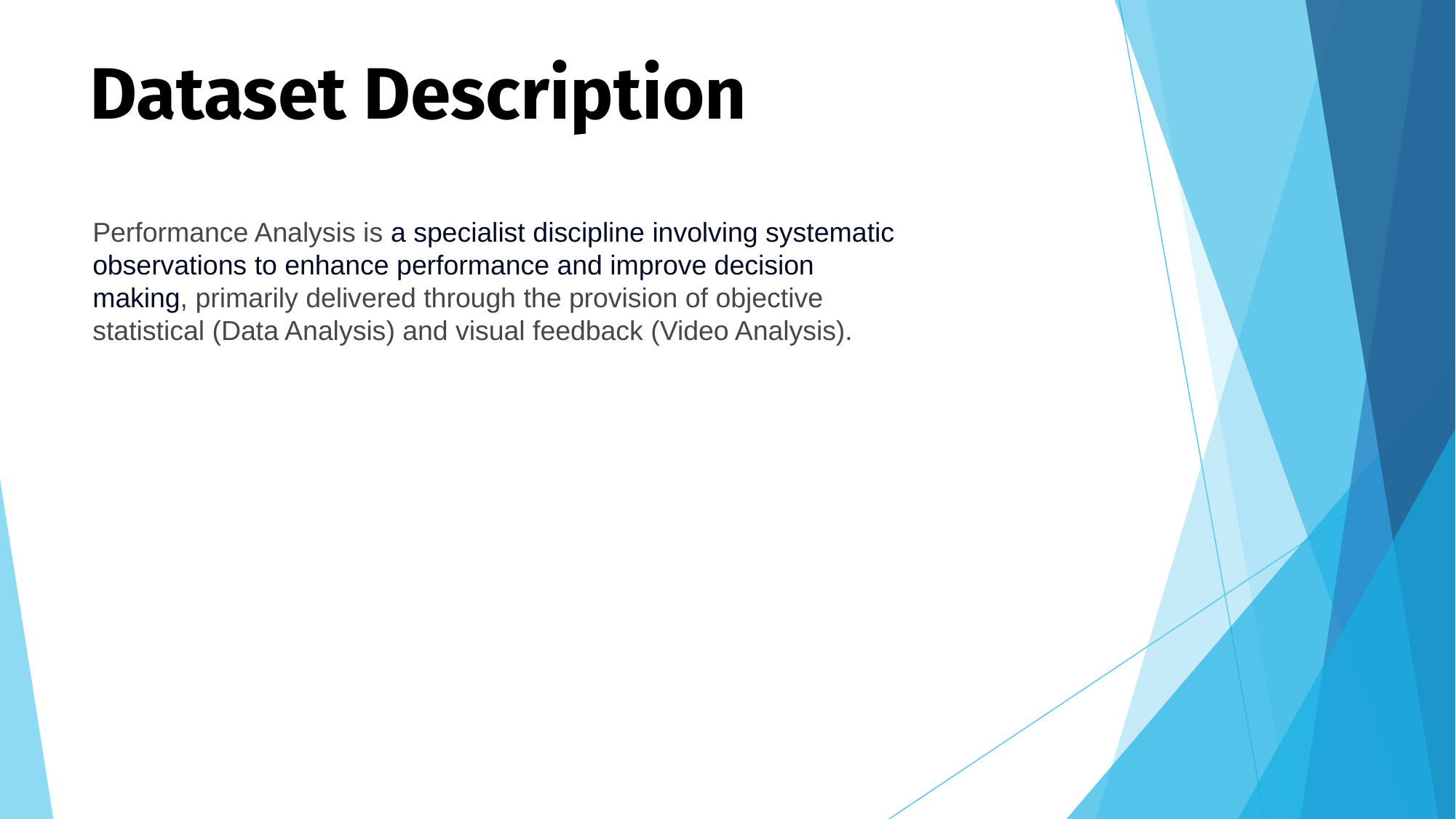

# Dataset Description
Performance Analysis is a specialist discipline involving systematic observations to enhance performance and improve decision making, primarily delivered through the provision of objective statistical (Data Analysis) and visual feedback (Video Analysis).